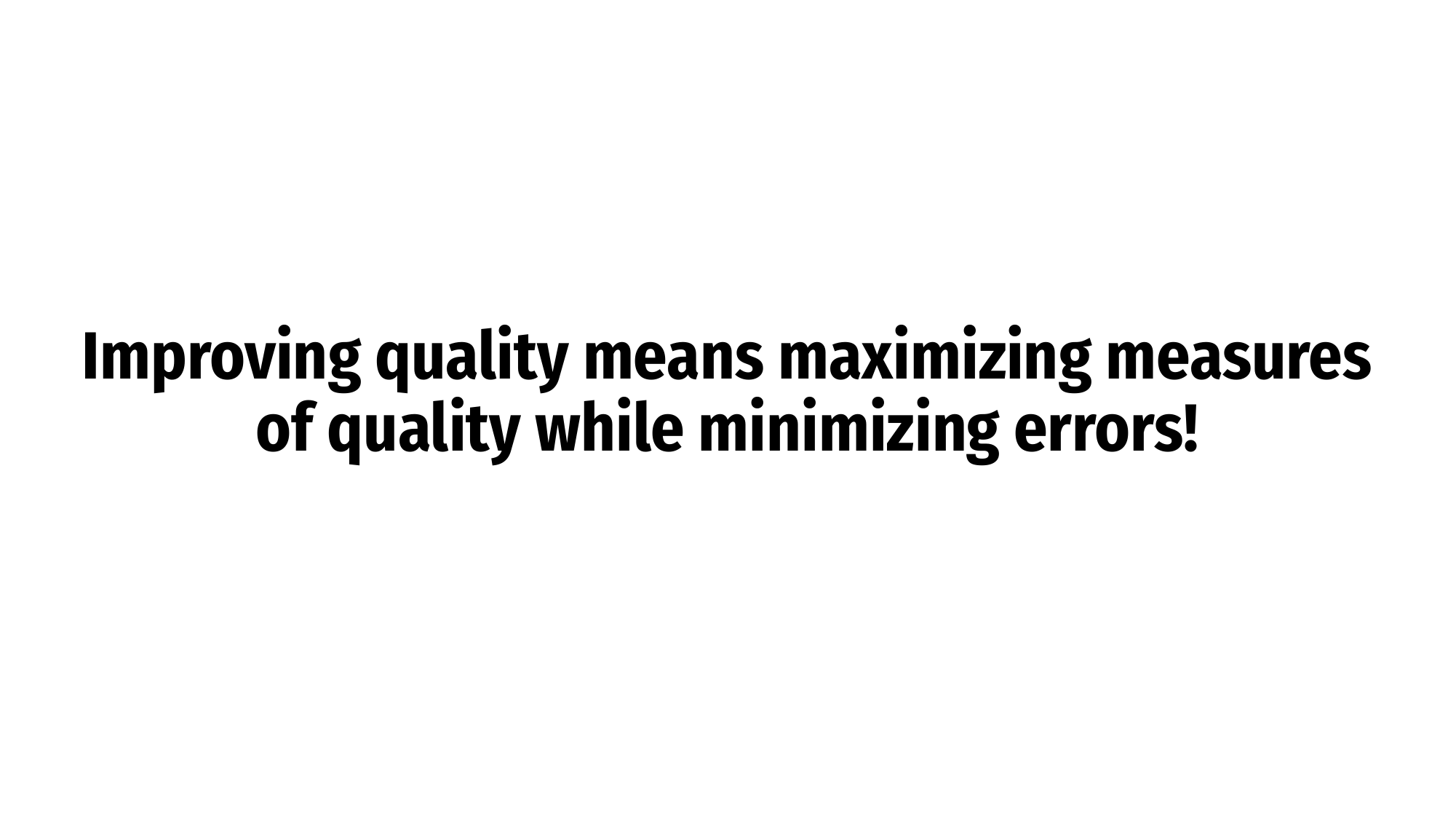

# Improving quality means maximizing measures of quality while minimizing errors!